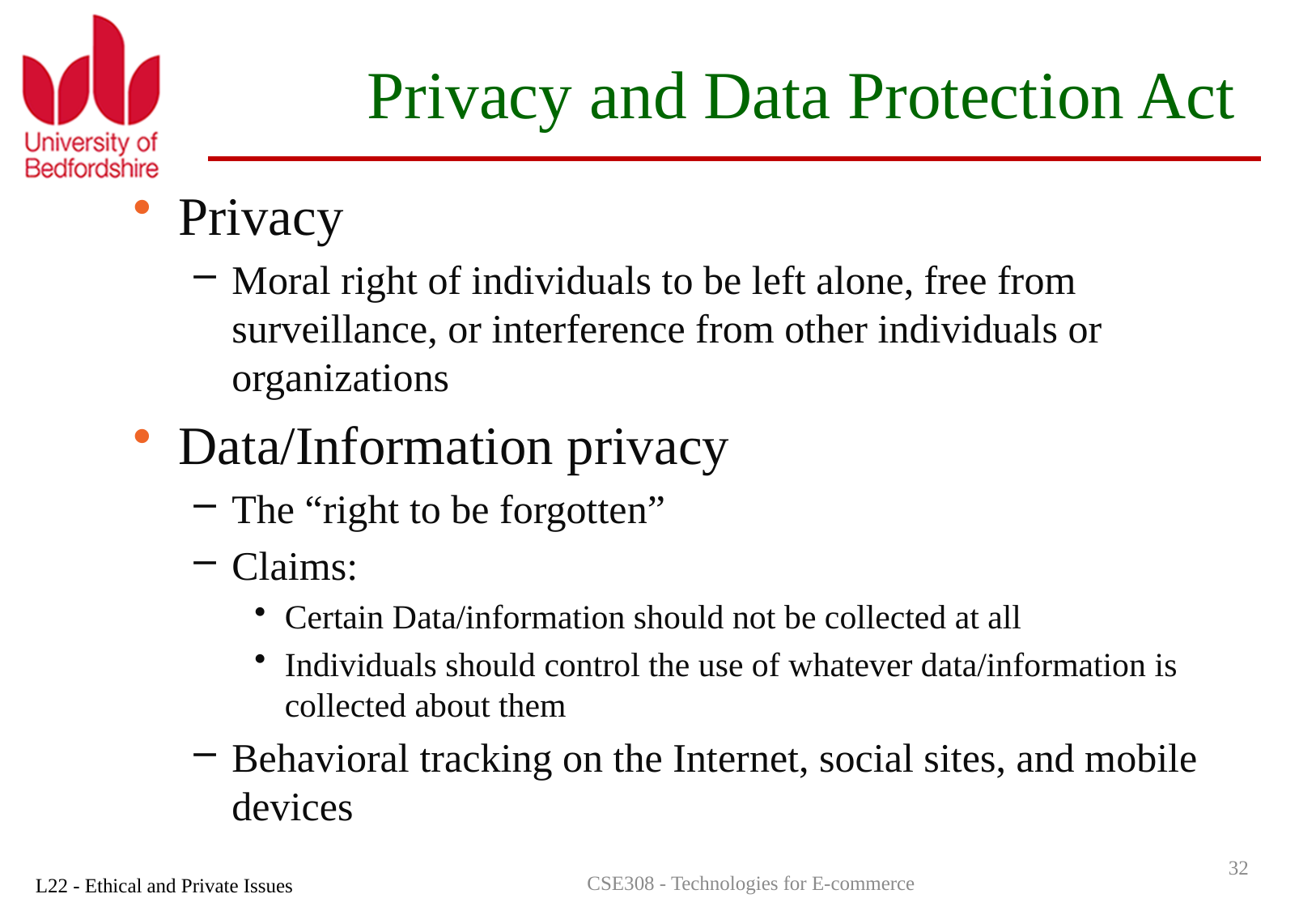

# Privacy and Data Protection Act
Privacy
Moral right of individuals to be left alone, free from surveillance, or interference from other individuals or organizations
Data/Information privacy
The “right to be forgotten”
Claims:
Certain Data/information should not be collected at all
Individuals should control the use of whatever data/information is collected about them
Behavioral tracking on the Internet, social sites, and mobile devices
32
CSE308 - Technologies for E-commerce
L22 - Ethical and Private Issues